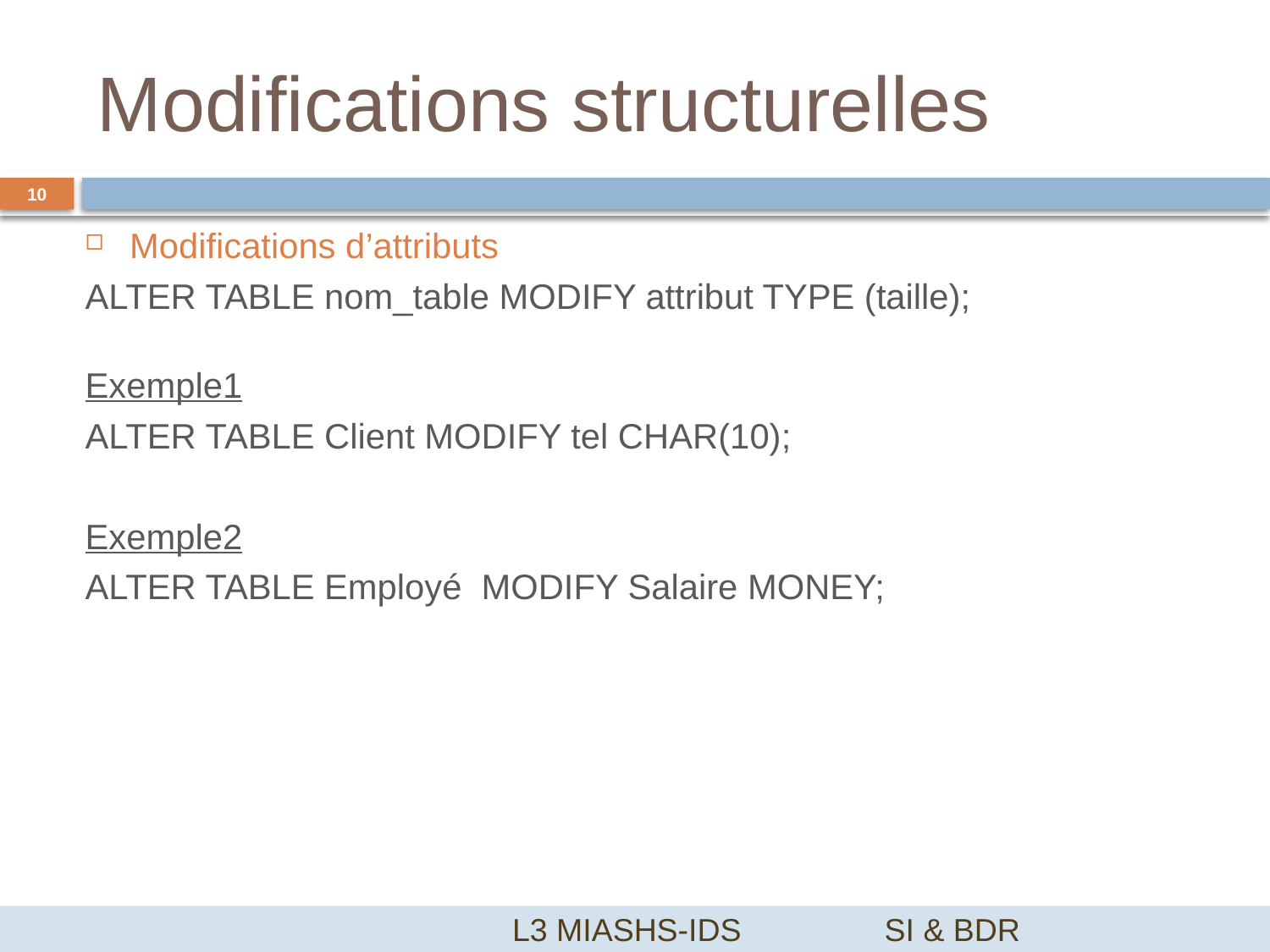

# Modifications structurelles
10
Modifications d’attributs
ALTER TABLE nom_table MODIFY attribut TYPE (taille);
Exemple1
ALTER TABLE Client MODIFY tel CHAR(10);

Exemple2
ALTER TABLE Employé  MODIFY Salaire MONEY;

		 L3 MIASHS-IDS		SI & BDR